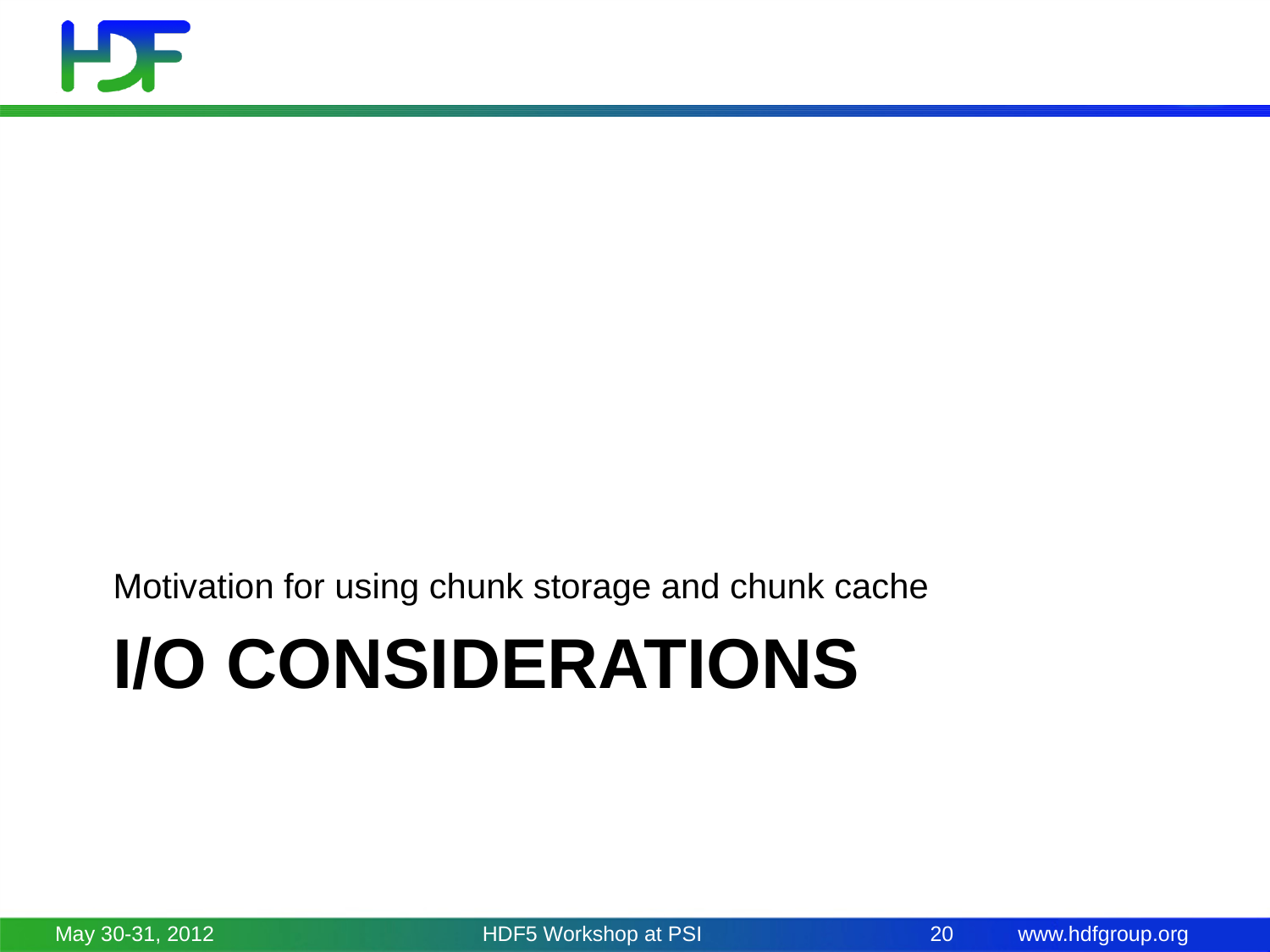

Motivation for using chunk storage and chunk cache
# I/O considerations
May 30-31, 2012
HDF5 Workshop at PSI
20